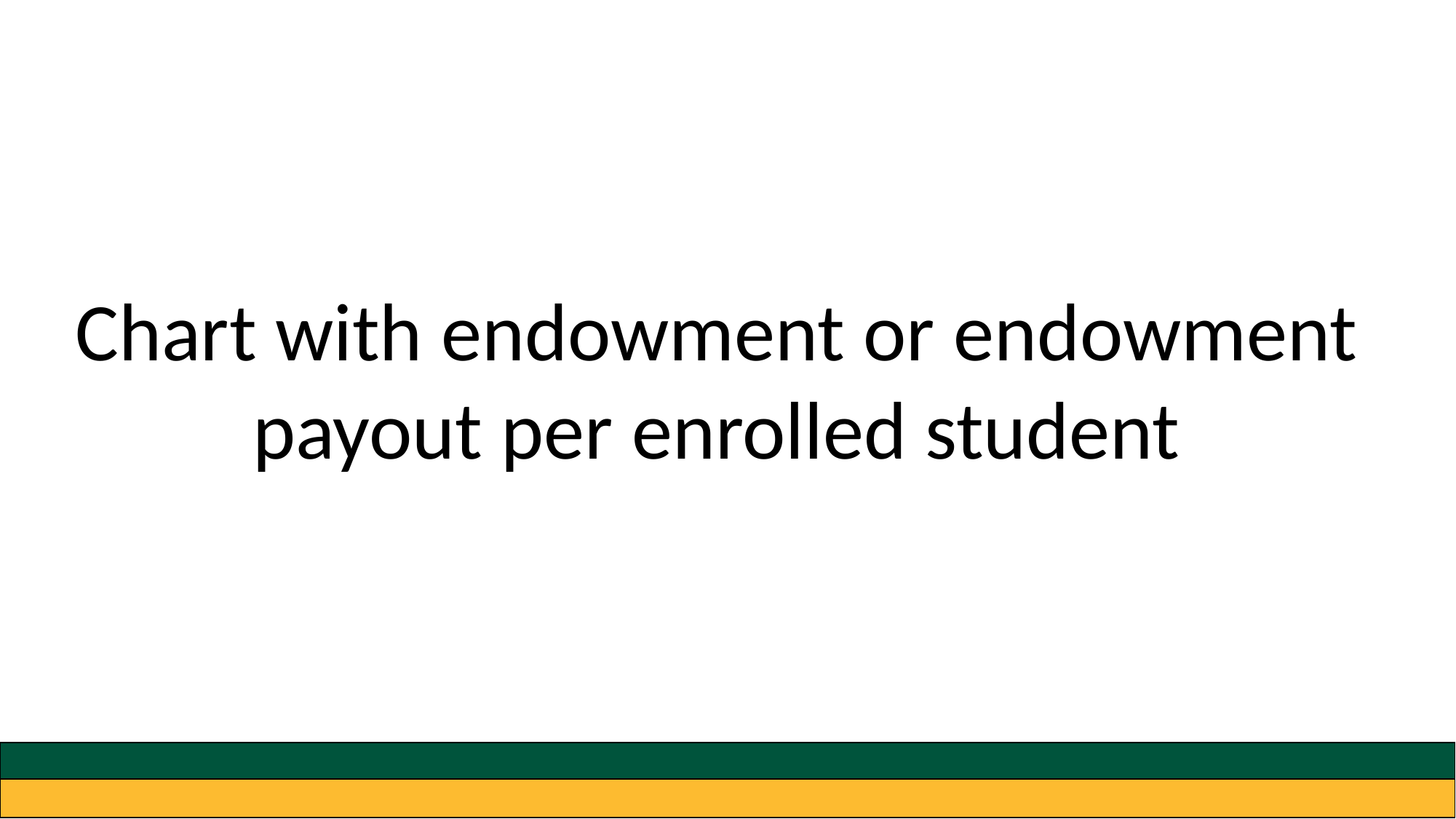

#
Chart with endowment or endowment payout per enrolled student